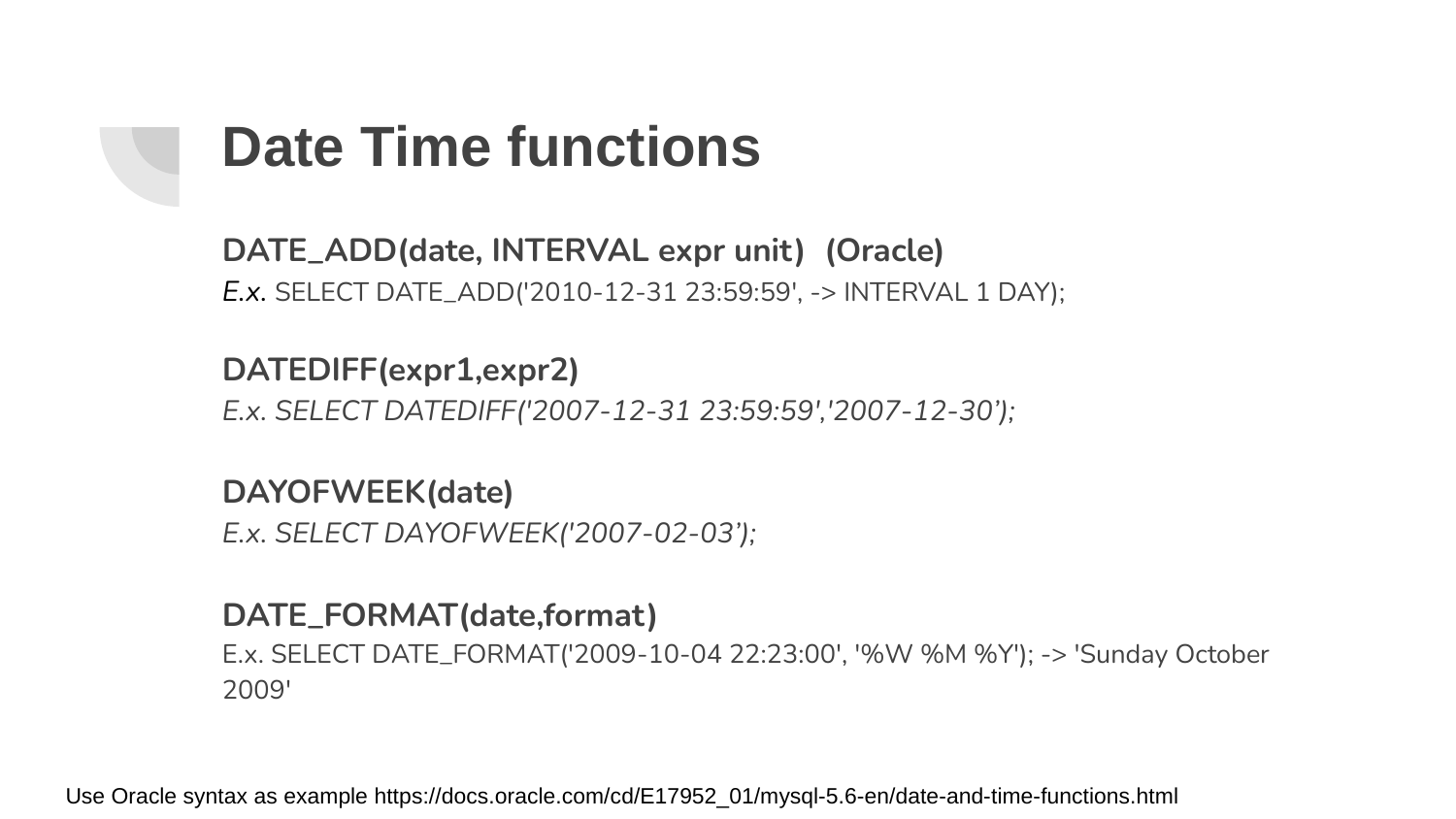

# Date Time functions
DATE_ADD(date, INTERVAL expr unit)  (Oracle)
E.x. SELECT DATE_ADD('2010-12-31 23:59:59', -> INTERVAL 1 DAY);

DATEDIFF(expr1,expr2)
E.x. SELECT DATEDIFF('2007-12-31 23:59:59','2007-12-30’);

DAYOFWEEK(date)
E.x. SELECT DAYOFWEEK('2007-02-03’);

DATE_FORMAT(date,format)
E.x. SELECT DATE_FORMAT('2009-10-04 22:23:00', '%W %M %Y'); -> 'Sunday October 2009'
Use Oracle syntax as example https://docs.oracle.com/cd/E17952_01/mysql-5.6-en/date-and-time-functions.html